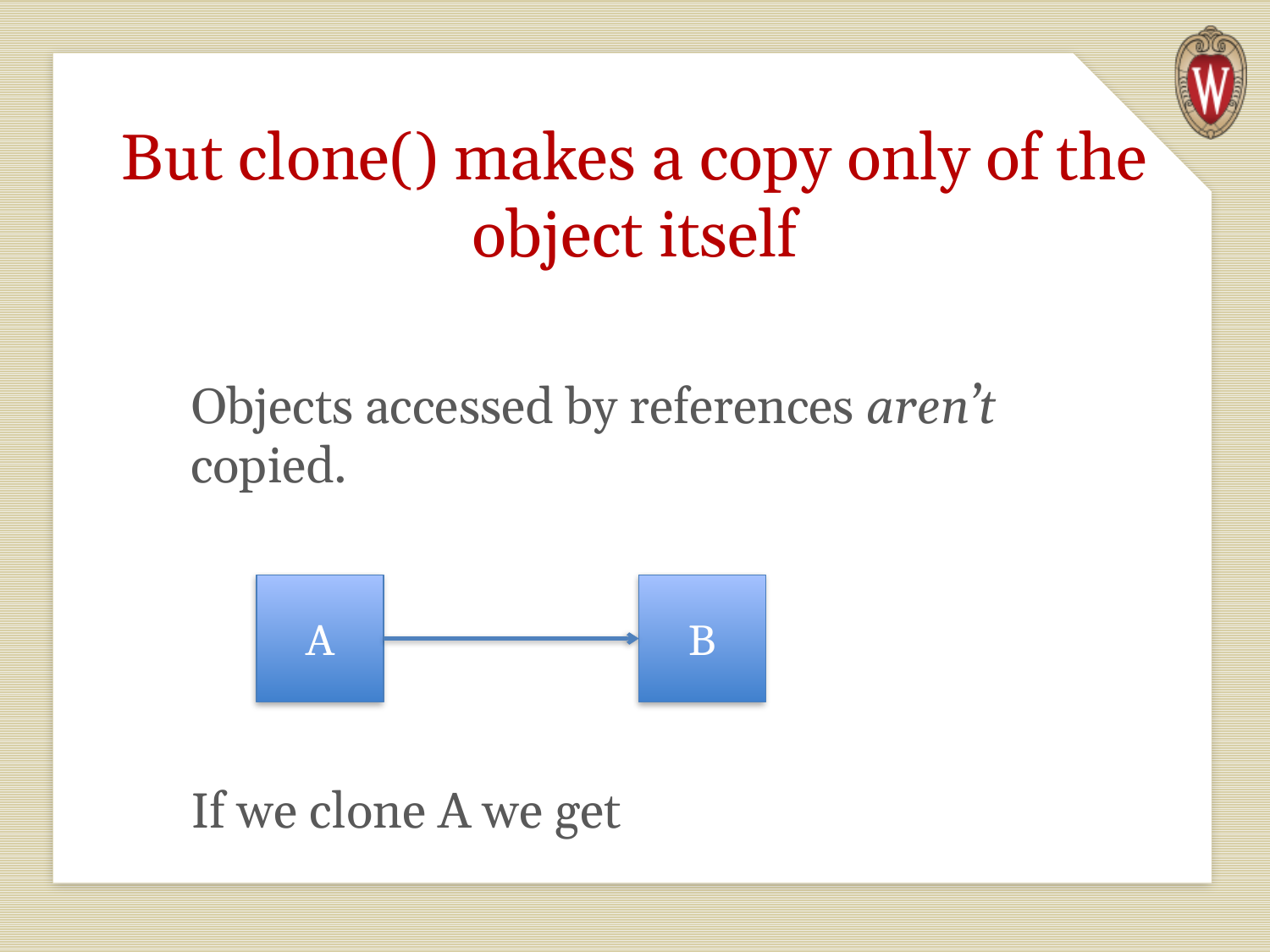

# But clone() makes a copy only of the object itself
Objects accessed by references aren’t copied.

If we clone A we get
A
B